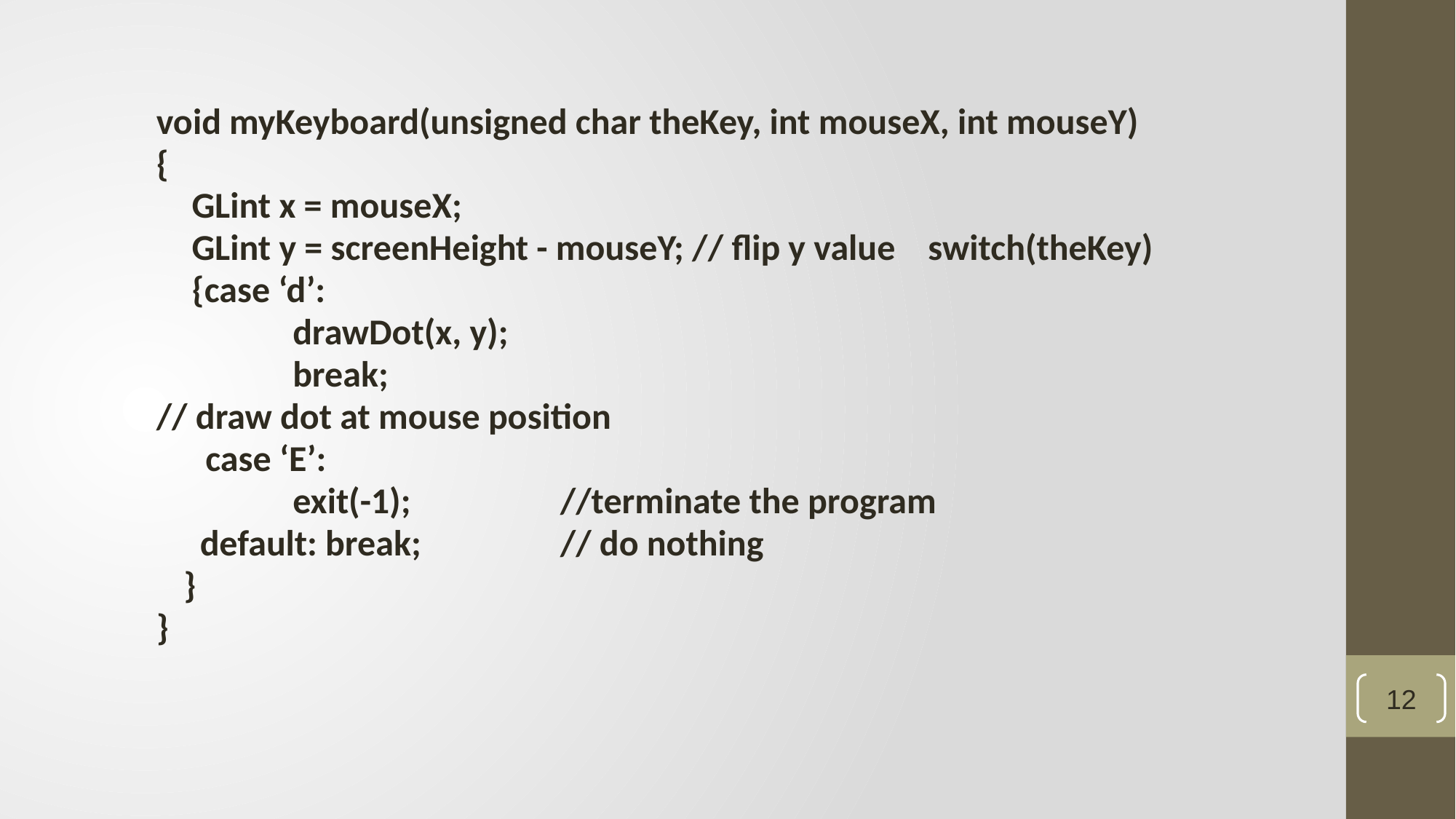

void myKeyboard(unsigned char theKey, int mouseX, int mouseY)
{
	 GLint x = mouseX;
 	 GLint y = screenHeight - mouseY; // flip y value    switch(theKey)
 	 {case ‘d’:
		drawDot(x, y);
		break;
// draw dot at mouse position
      case ‘E’:
		exit(-1);	      //terminate the program
	  default: break;	      // do nothing
	}
}
12